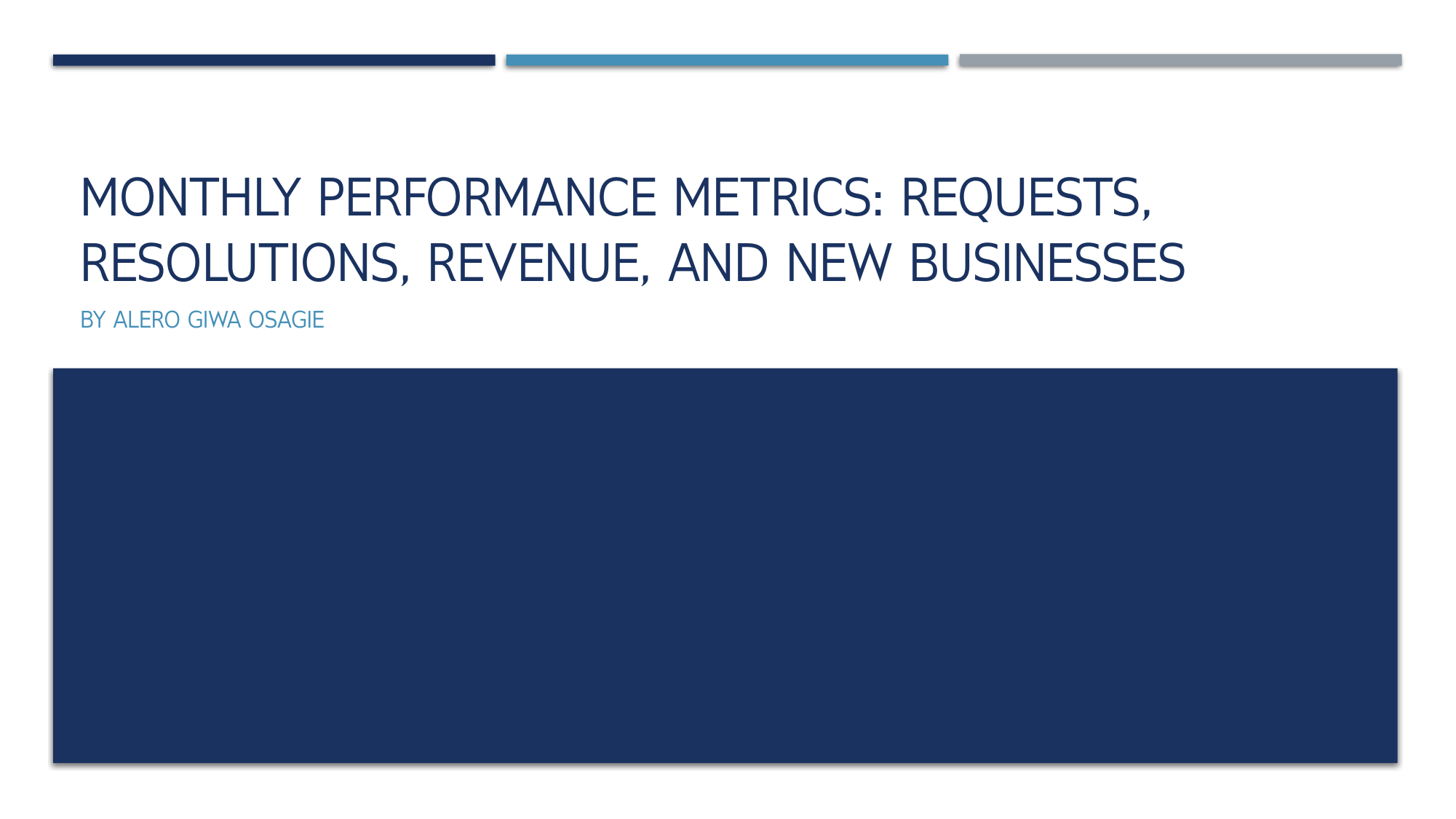

# Monthly Performance Metrics: Requests, Resolutions, Revenue, and New Businesses
By Alero giwa osagie